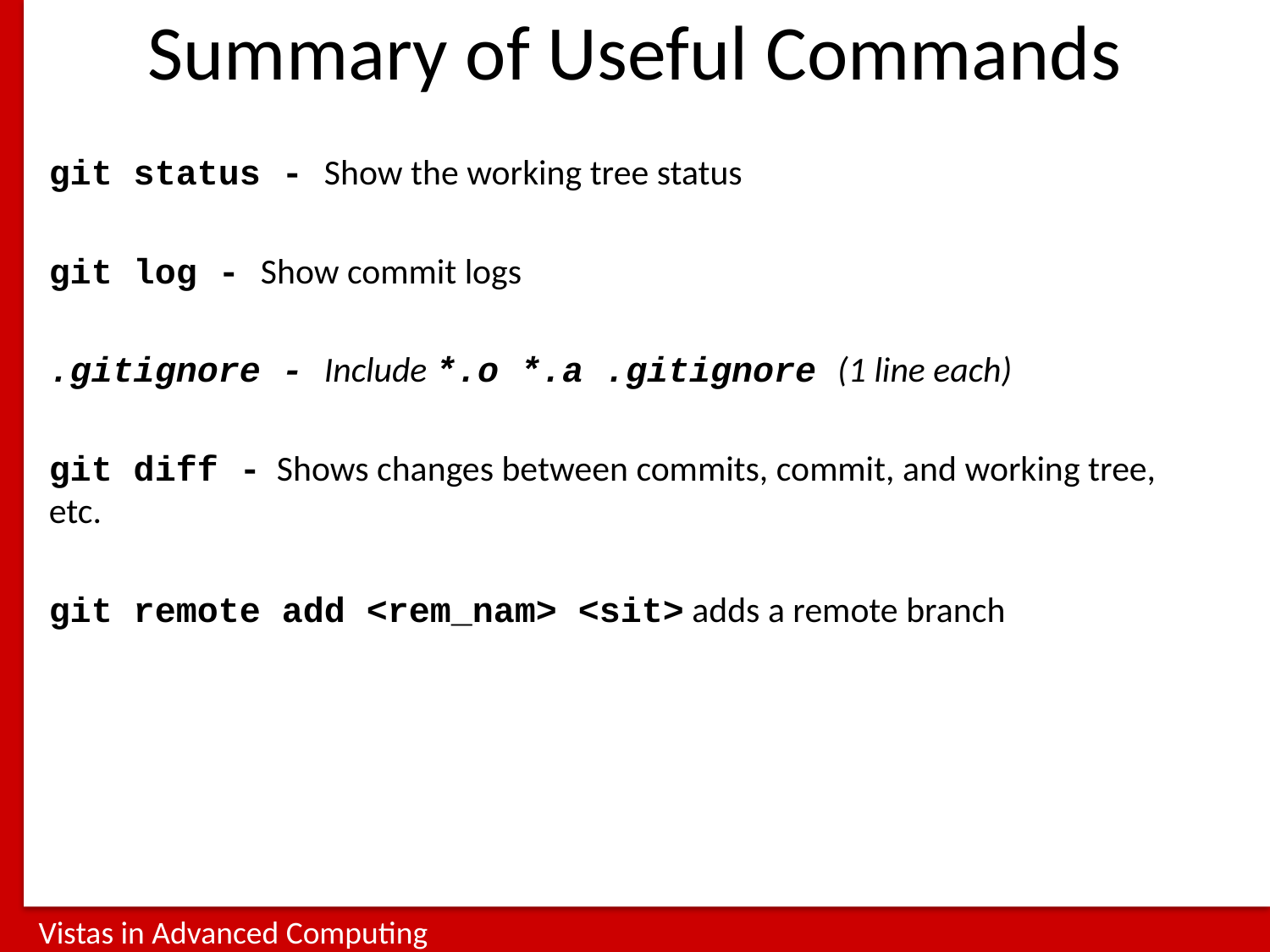

# Summary of Useful Commands
git status - Show the working tree status

git log - Show commit logs

.gitignore - Include *.o *.a .gitignore (1 line each)

git diff -  Shows changes between commits, commit, and working tree, etc.

git remote add <rem_nam> <sit> adds a remote branch